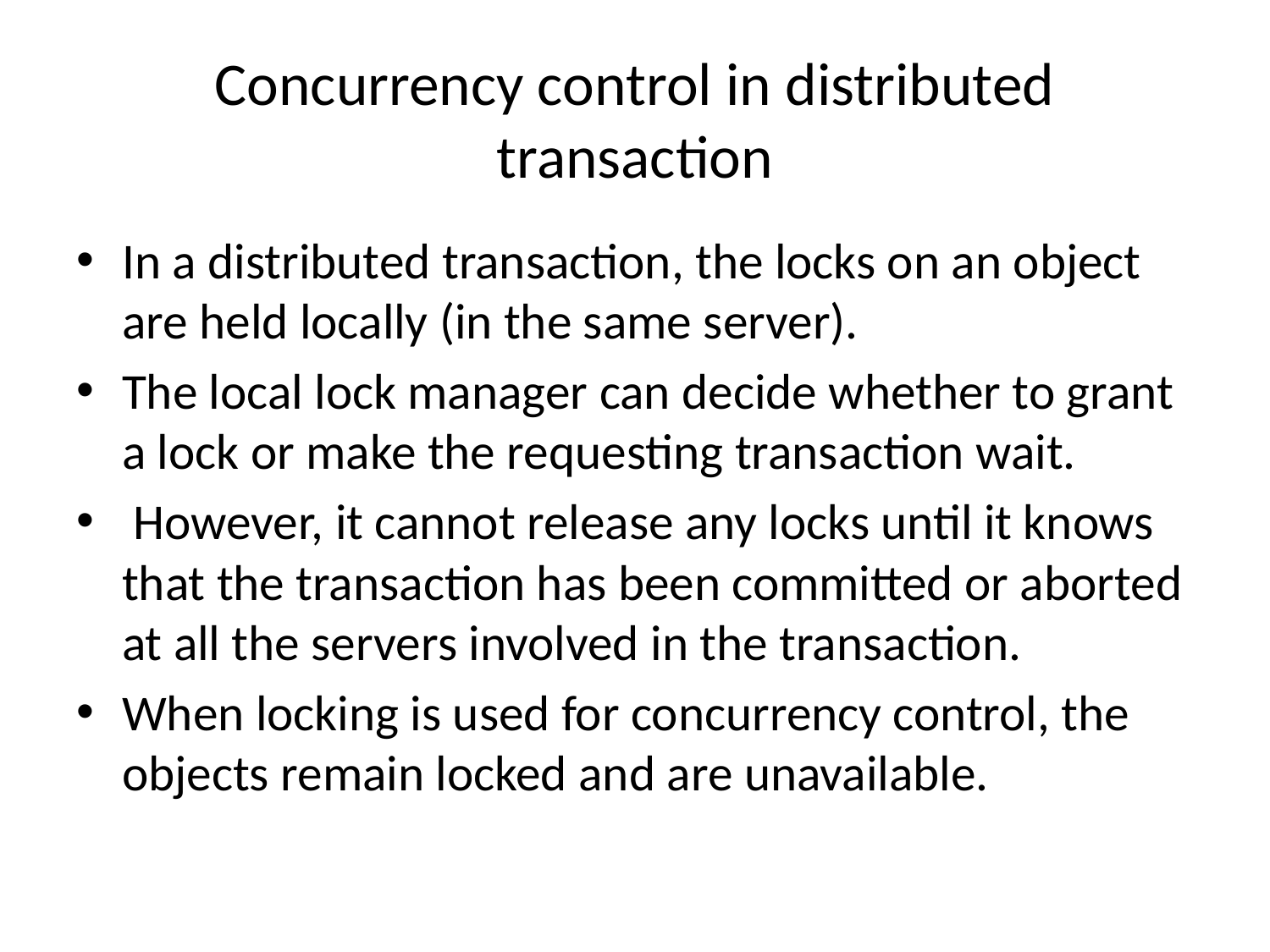

# Concurrency control in distributed transaction
In a distributed transaction, the locks on an object are held locally (in the same server).
The local lock manager can decide whether to grant a lock or make the requesting transaction wait.
 However, it cannot release any locks until it knows that the transaction has been committed or aborted at all the servers involved in the transaction.
When locking is used for concurrency control, the objects remain locked and are unavailable.